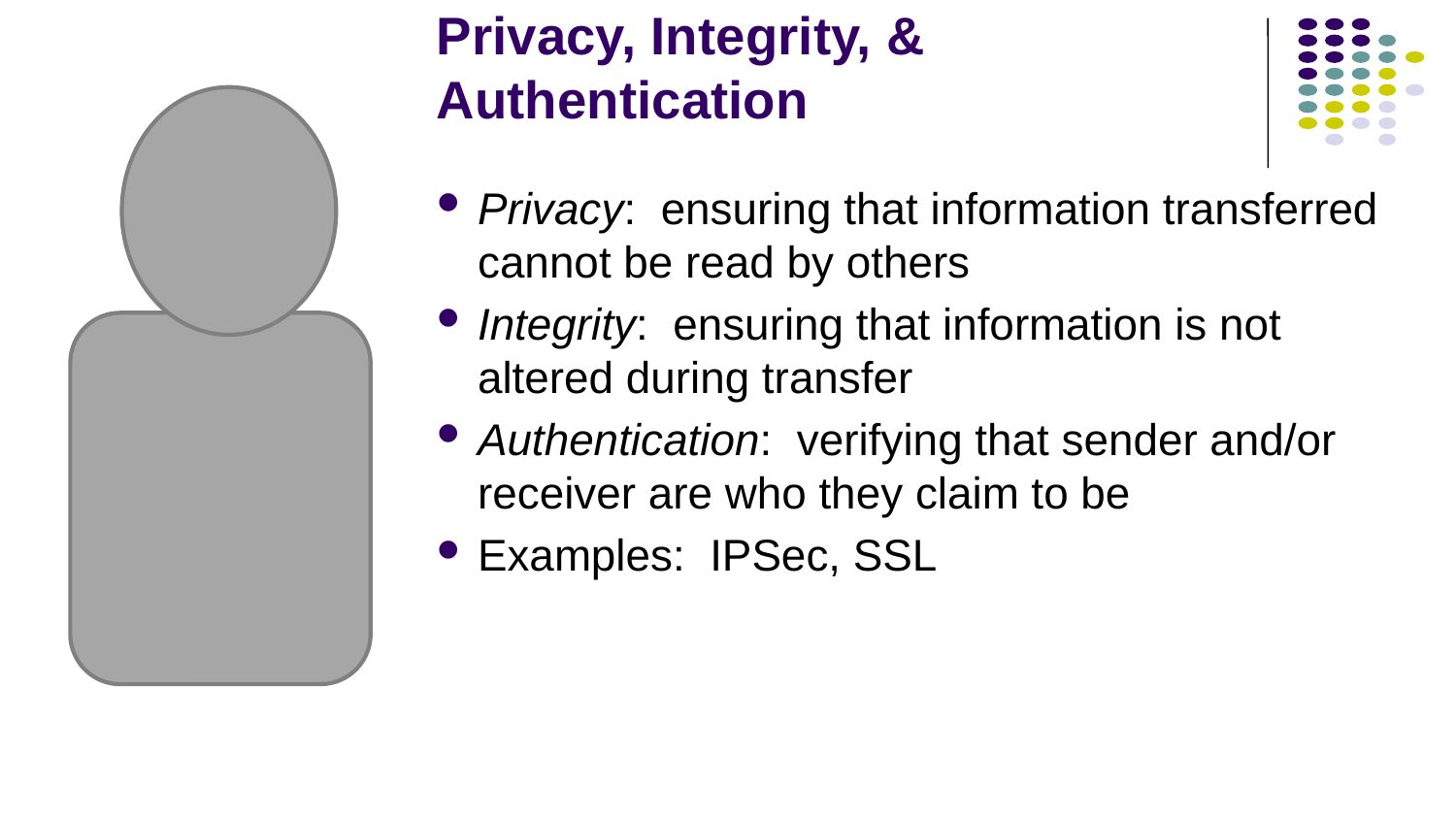

# Privacy, Integrity, & Authentication

Privacy:  ensuring that information transferred cannot be read by others
Integrity:  ensuring that information is not altered during transfer
Authentication:  verifying that sender and/or receiver are who they claim to be
Examples:  IPSec, SSL